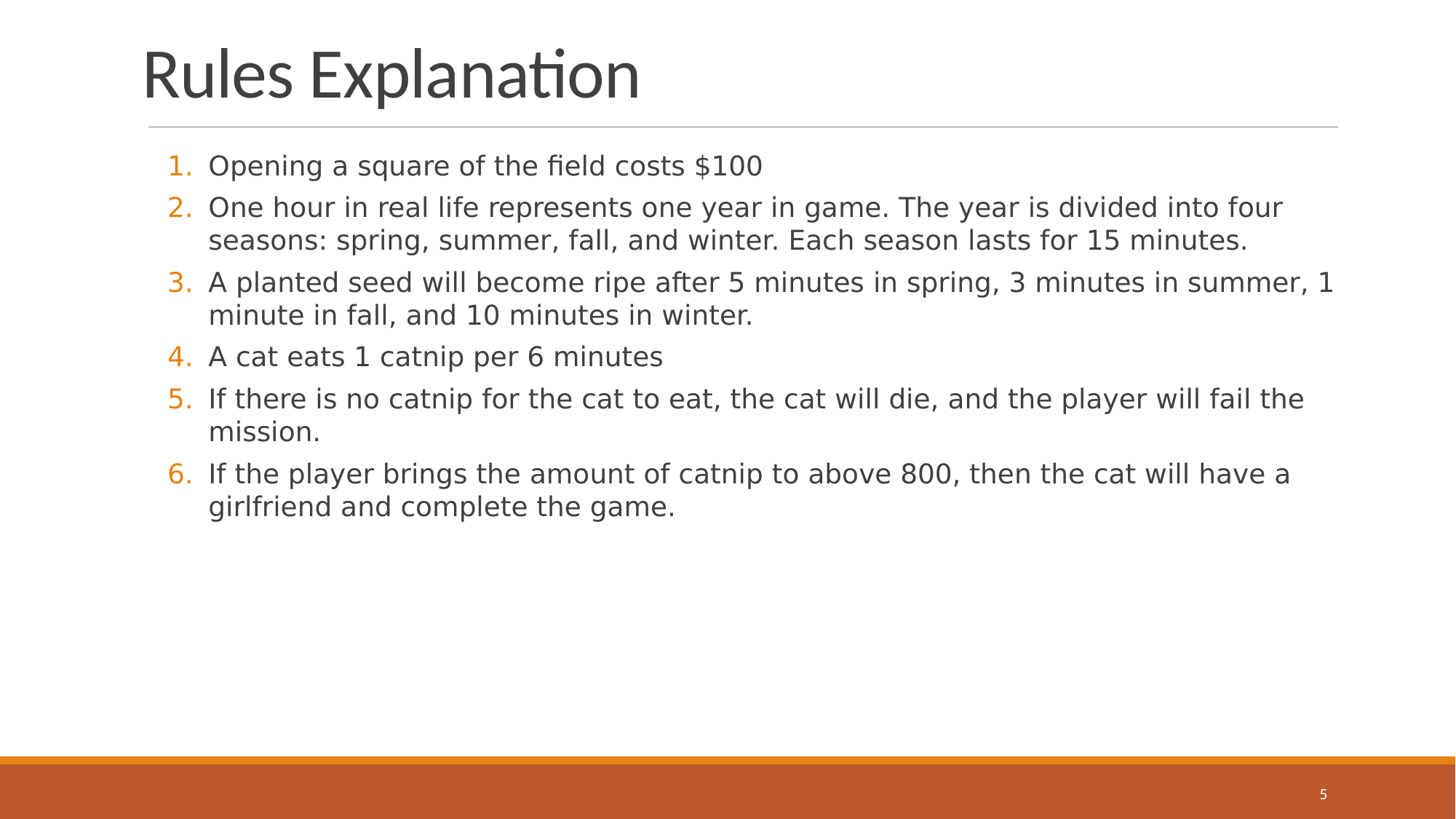

# Rules Explanation
Opening a square of the field costs $100
One hour in real life represents one year in game. The year is divided into four seasons: spring, summer, fall, and winter. Each season lasts for 15 minutes.
A planted seed will become ripe after 5 minutes in spring, 3 minutes in summer, 1 minute in fall, and 10 minutes in winter.
A cat eats 1 catnip per 6 minutes
If there is no catnip for the cat to eat, the cat will die, and the player will fail the mission.
If the player brings the amount of catnip to above 800, then the cat will have a girlfriend and complete the game.
5